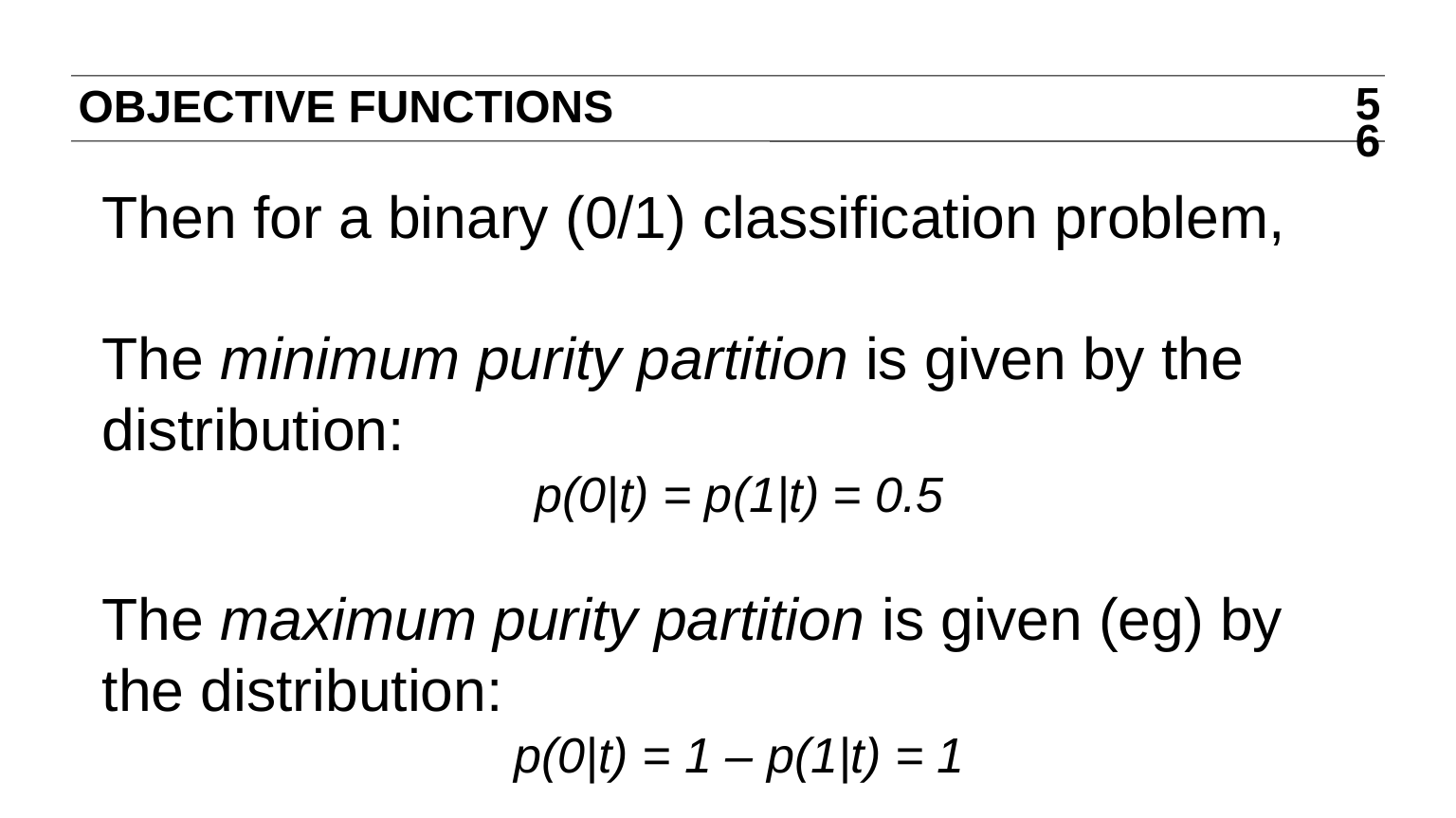

Objective functions
56
Then for a binary (0/1) classification problem,

The minimum purity partition is given by the distribution:
p(0|t) = p(1|t) = 0.5

The maximum purity partition is given (eg) by the distribution:
p(0|t) = 1 – p(1|t) = 1